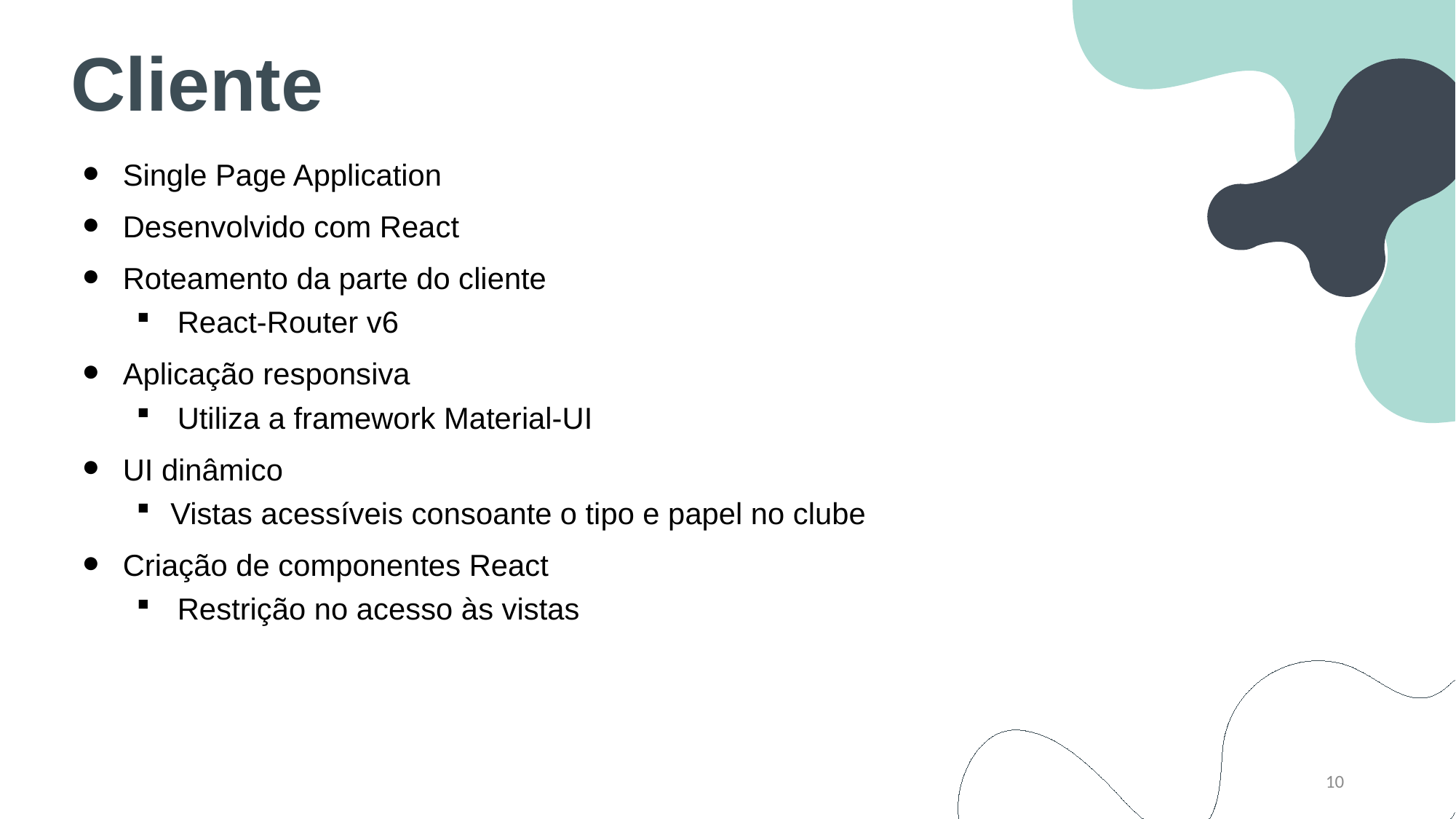

Cliente

Single Page Application
Desenvolvido com React
Roteamento da parte do cliente
React-Router v6
Aplicação responsiva
Utiliza a framework Material-UI
UI dinâmico
Vistas acessíveis consoante o tipo e papel no clube
Criação de componentes React
Restrição no acesso às vistas

10